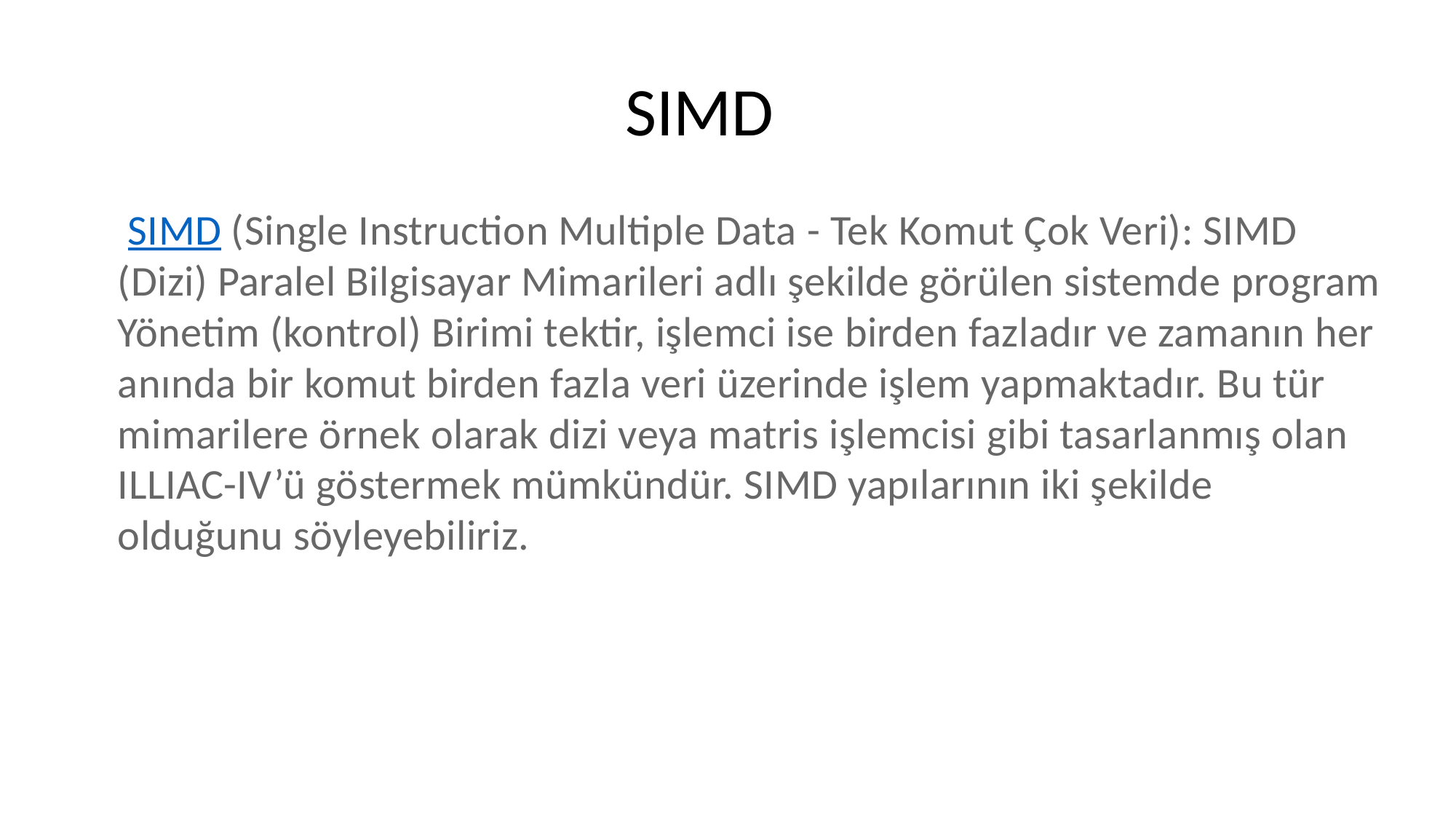

# SIMD
 SIMD (Single Instruction Multiple Data - Tek Komut Çok Veri): SIMD (Dizi) Paralel Bilgisayar Mimarileri adlı şekilde görülen sistemde program Yönetim (kontrol) Birimi tektir, işlemci ise birden fazladır ve zamanın her anında bir komut birden fazla veri üzerinde işlem yapmaktadır. Bu tür mimarilere örnek olarak dizi veya matris işlemcisi gibi tasarlanmış olan ILLIAC-IV’ü göstermek mümkündür. SIMD yapılarının iki şekilde olduğunu söyleyebiliriz.